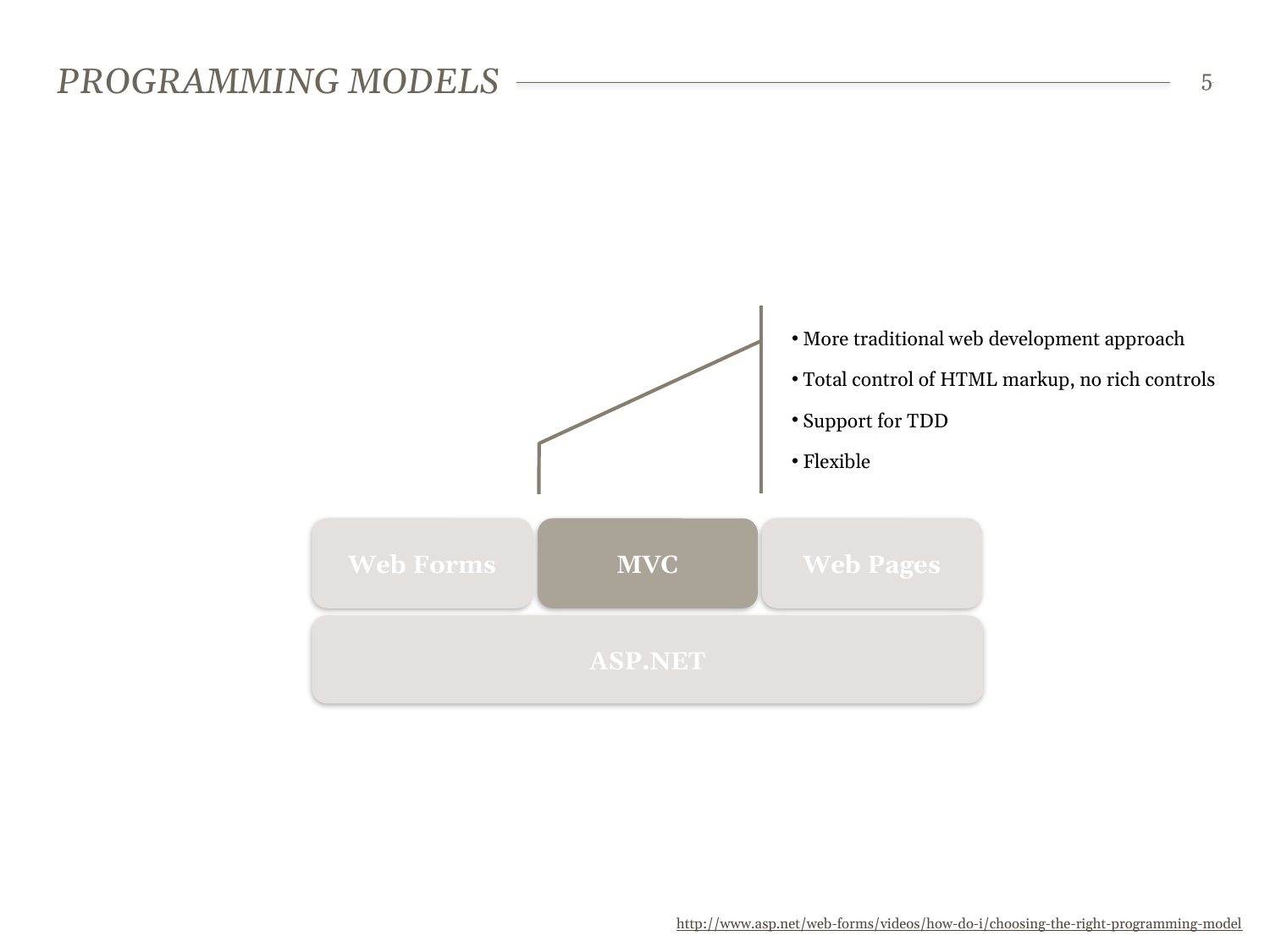

# Programming models
5
 More traditional web development approach
 Total control of HTML markup, no rich controls
 Support for TDD
 Flexible
Web Forms
MVC
Web Pages
ASP.NET
http://www.asp.net/web-forms/videos/how-do-i/choosing-the-right-programming-model